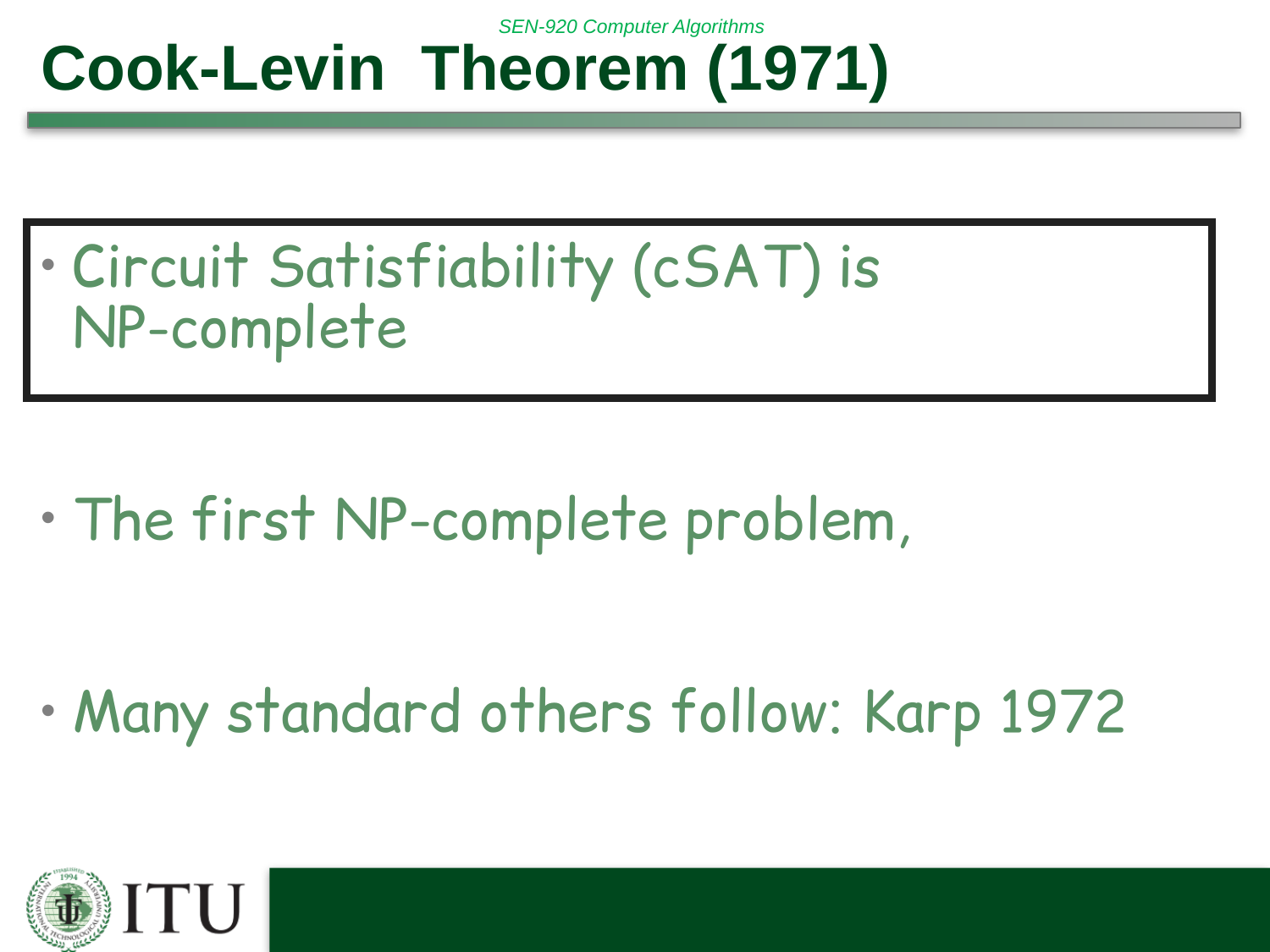

# Cook-Levin  Theorem (1971)

Circuit Satisfiability (cSAT) is                     NP-complete

The first NP-complete problem,

Many standard others follow: Karp 1972